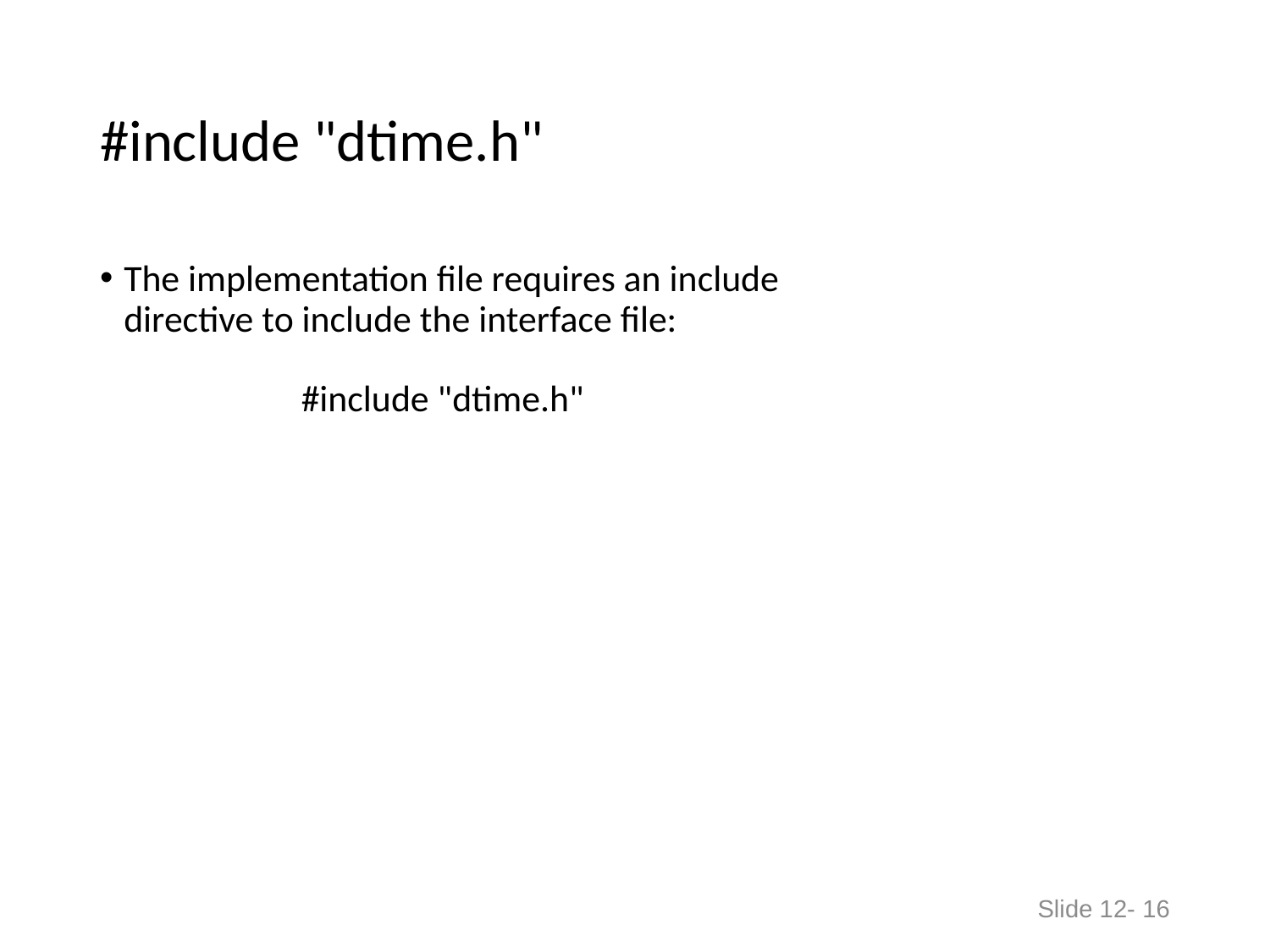

# #include "dtime.h"
The implementation file requires an include
directive to include the interface file:
                     #include "dtime.h"

Slide 12- 16